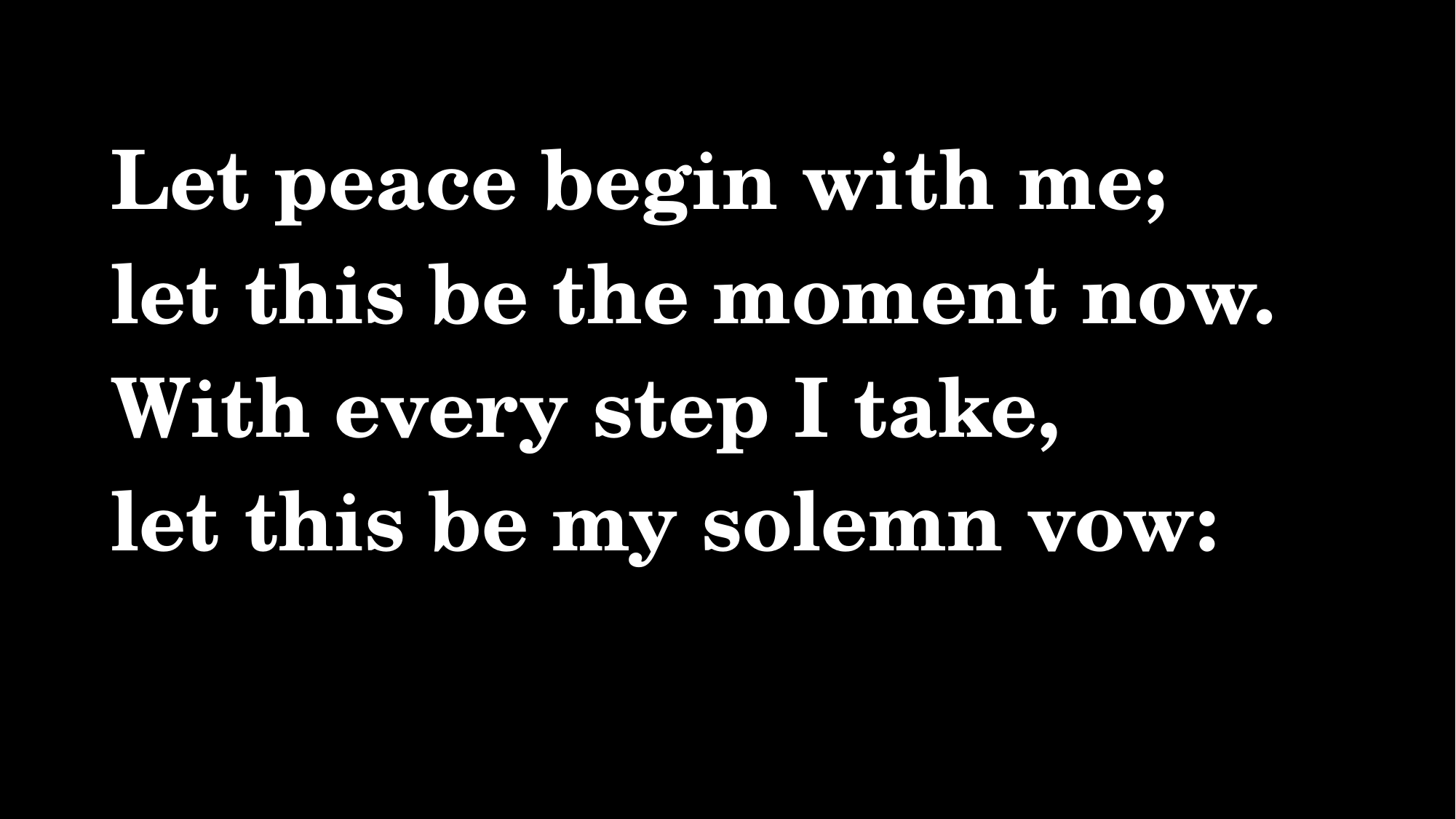

# Let peace begin with me; let this be the moment now. With every step I take, let this be my solemn vow: